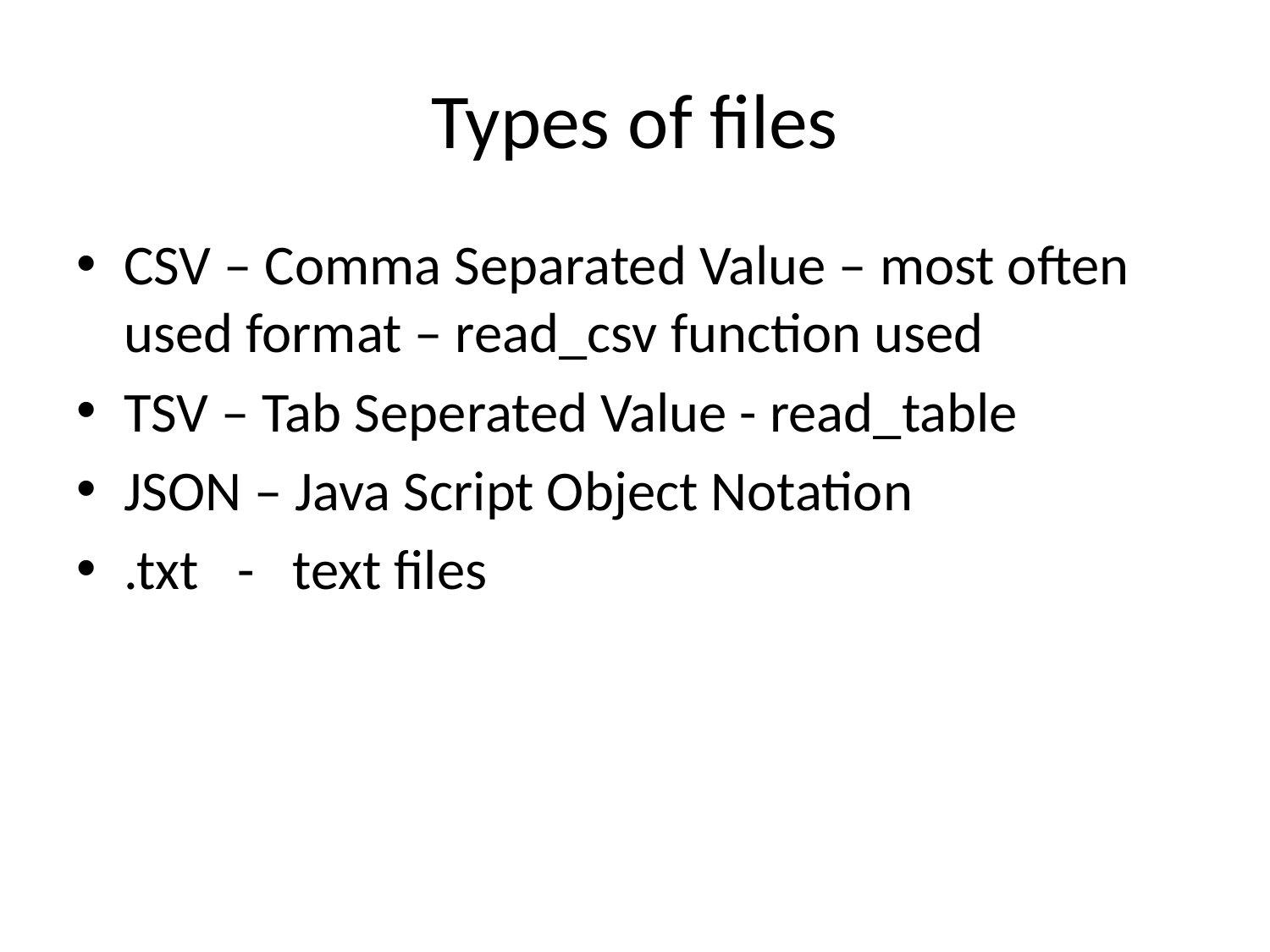

# Types of files
CSV – Comma Separated Value – most often used format – read_csv function used
TSV – Tab Seperated Value - read_table
JSON – Java Script Object Notation
.txt   -   text files